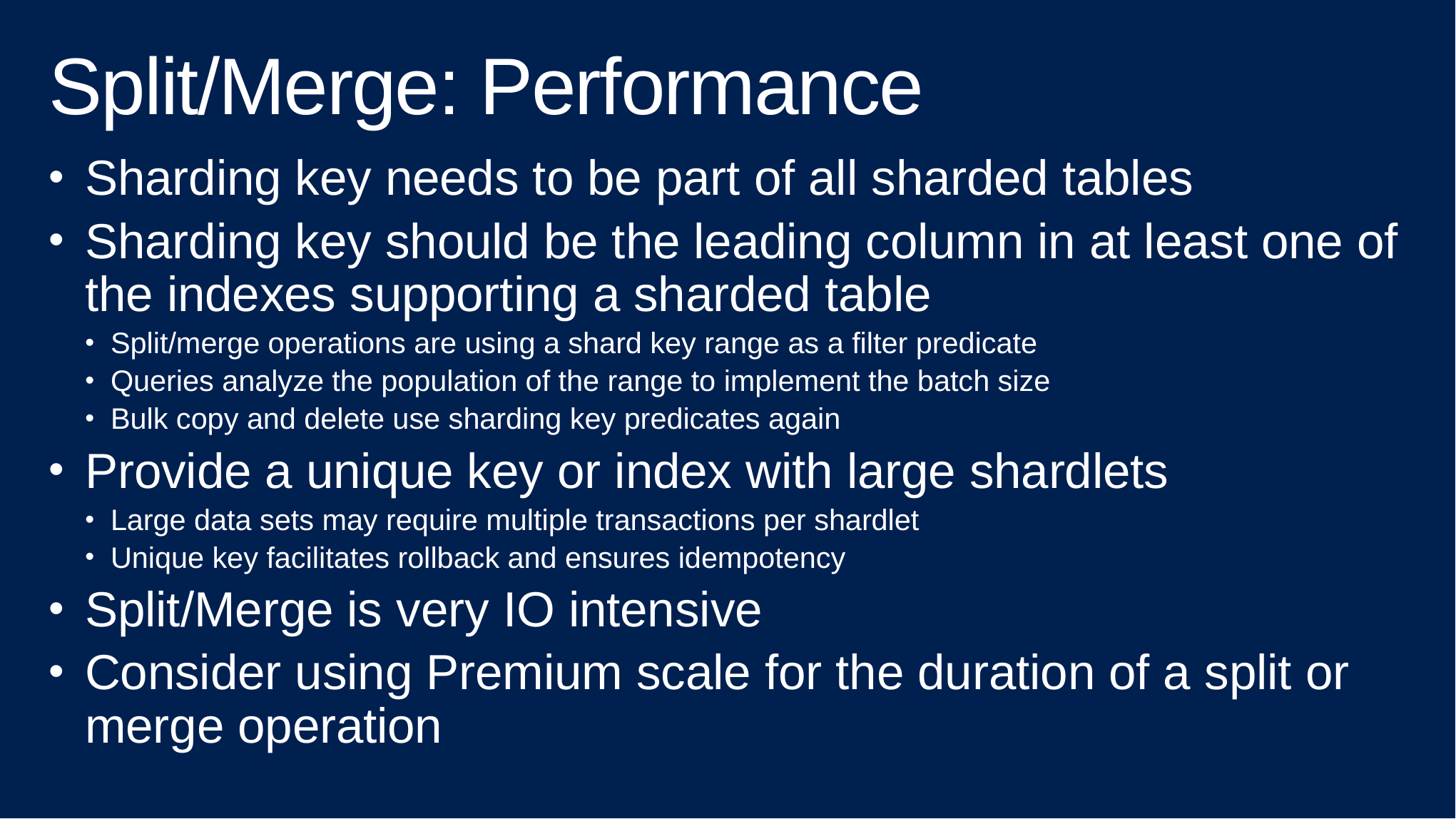

# Split/Merge: Performance
Sharding key needs to be part of all sharded tables
Sharding key should be the leading column in at least one of the indexes supporting a sharded table
Split/merge operations are using a shard key range as a filter predicate
Queries analyze the population of the range to implement the batch size
Bulk copy and delete use sharding key predicates again
Provide a unique key or index with large shardlets
Large data sets may require multiple transactions per shardlet
Unique key facilitates rollback and ensures idempotency
Split/Merge is very IO intensive
Consider using Premium scale for the duration of a split or merge operation